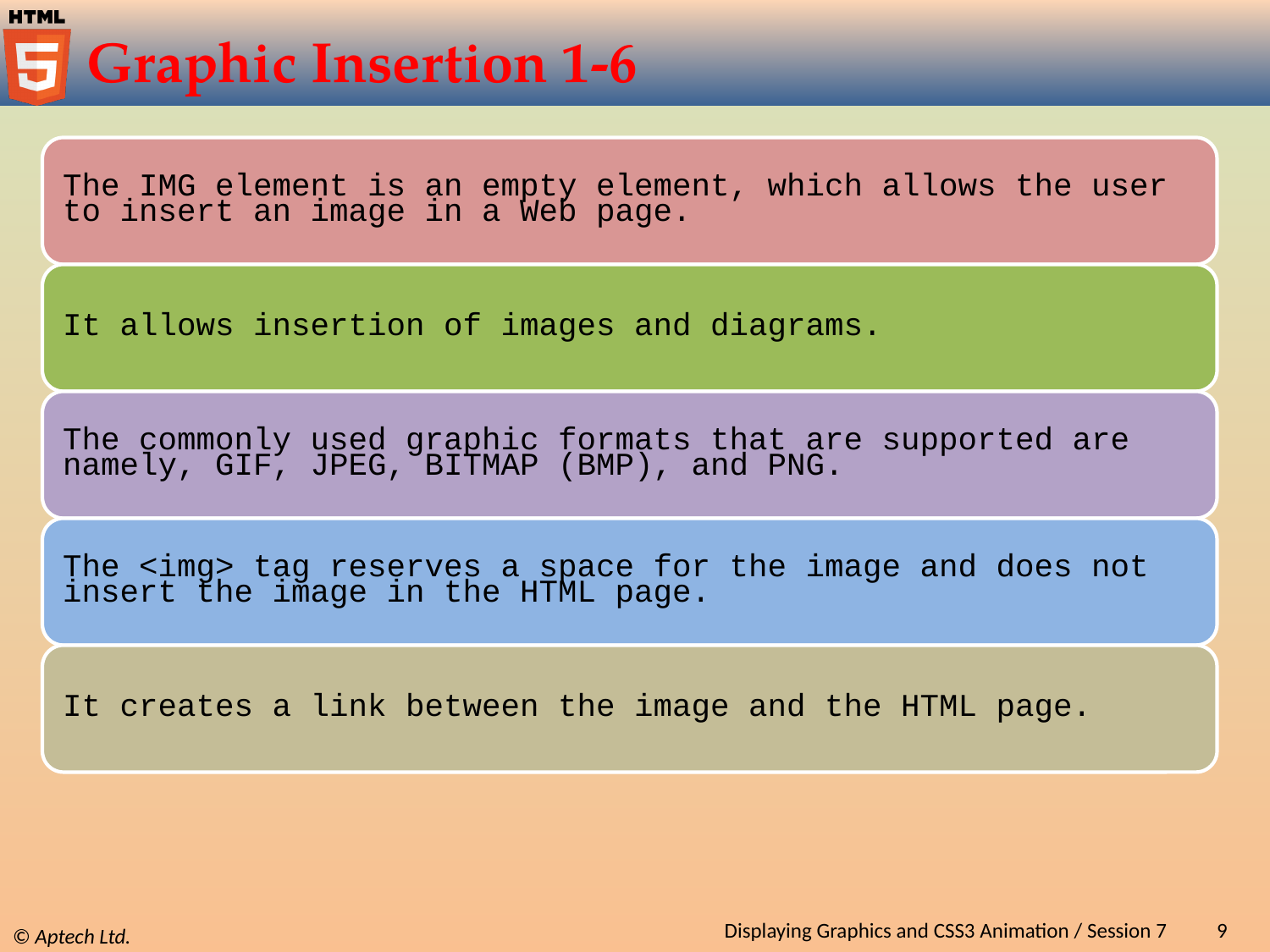

# Graphic Insertion 1-6
The IMG element is an empty element, which allows the user to insert an image in a Web page.
It allows insertion of images and diagrams.
The commonly used graphic formats that are supported are namely, GIF, JPEG, BITMAP (BMP), and PNG.
The <img> tag reserves a space for the image and does not insert the image in the HTML page.
It creates a link between the image and the HTML page.
Displaying Graphics and CSS3 Animation / Session 7
9